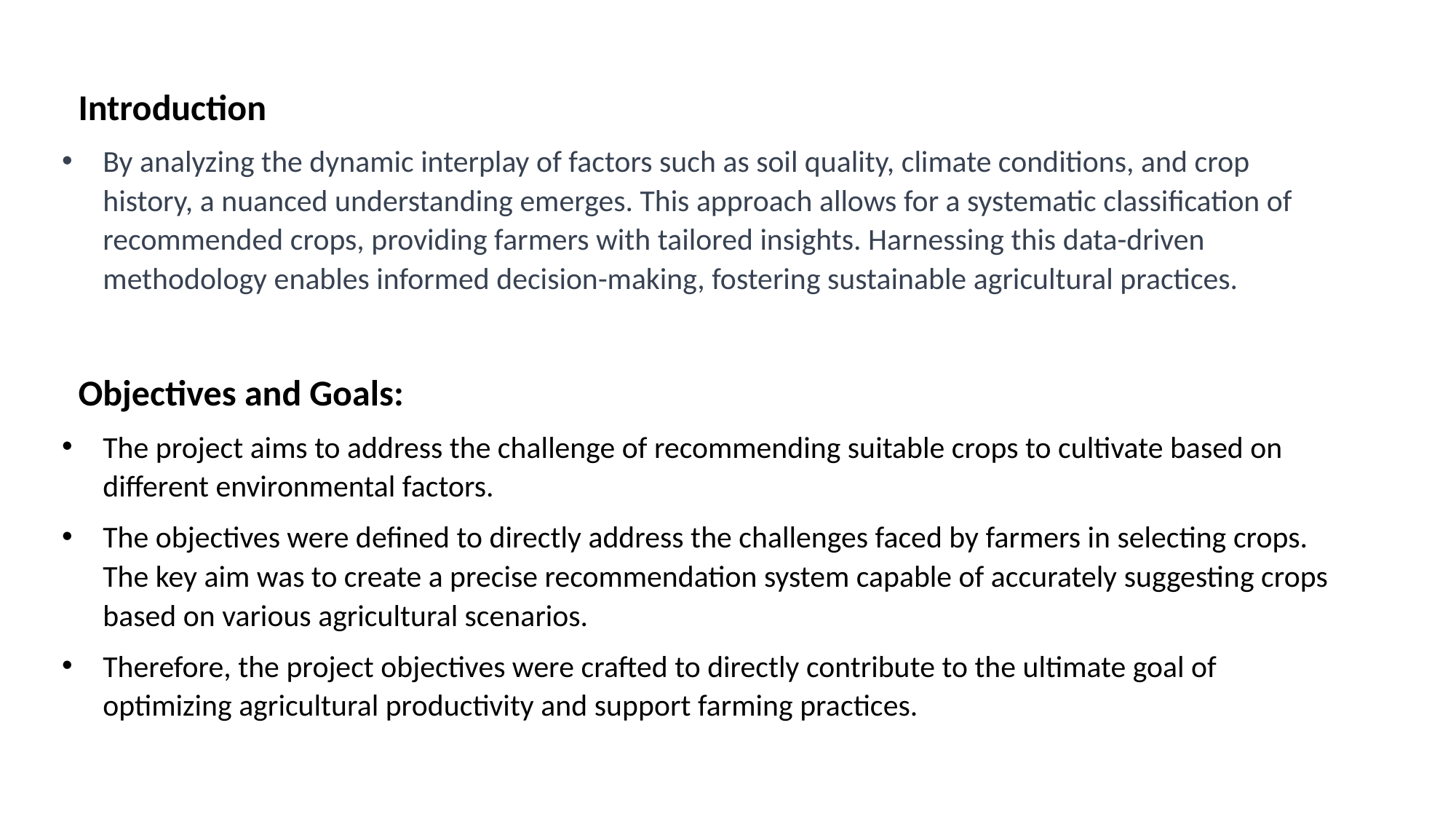

Introduction
By analyzing the dynamic interplay of factors such as soil quality, climate conditions, and crop history, a nuanced understanding emerges. This approach allows for a systematic classification of recommended crops, providing farmers with tailored insights. Harnessing this data-driven methodology enables informed decision-making, fostering sustainable agricultural practices.

  Objectives and Goals:
The project aims to address the challenge of recommending suitable crops to cultivate based on different environmental factors.
The objectives were defined to directly address the challenges faced by farmers in selecting crops. The key aim was to create a precise recommendation system capable of accurately suggesting crops based on various agricultural scenarios.
Therefore, the project objectives were crafted to directly contribute to the ultimate goal of optimizing agricultural productivity and support farming practices.